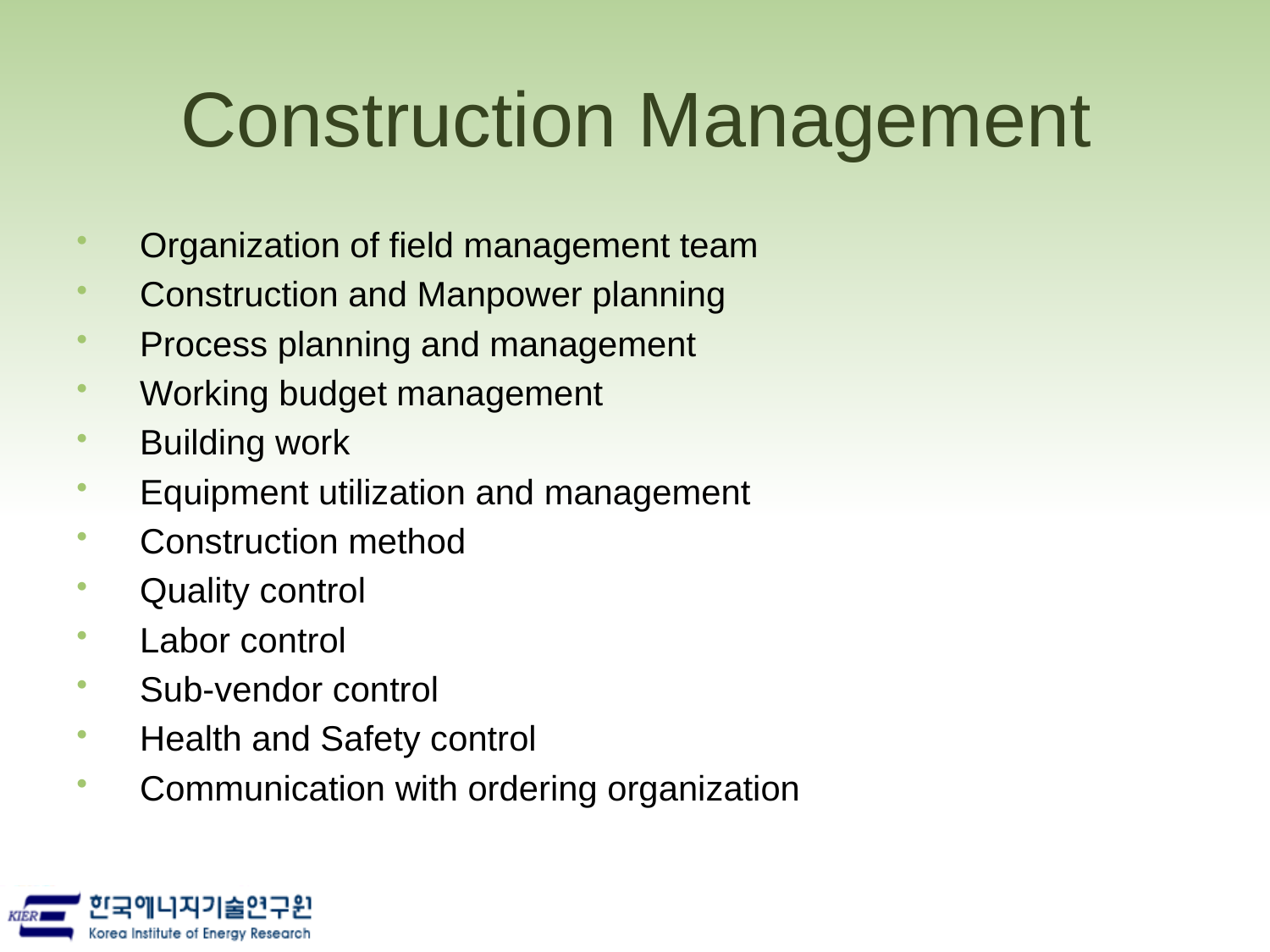

# Construction Management
Organization of field management team
Construction and Manpower planning
Process planning and management
Working budget management
Building work
Equipment utilization and management
Construction method
Quality control
Labor control
Sub-vendor control
Health and Safety control
Communication with ordering organization